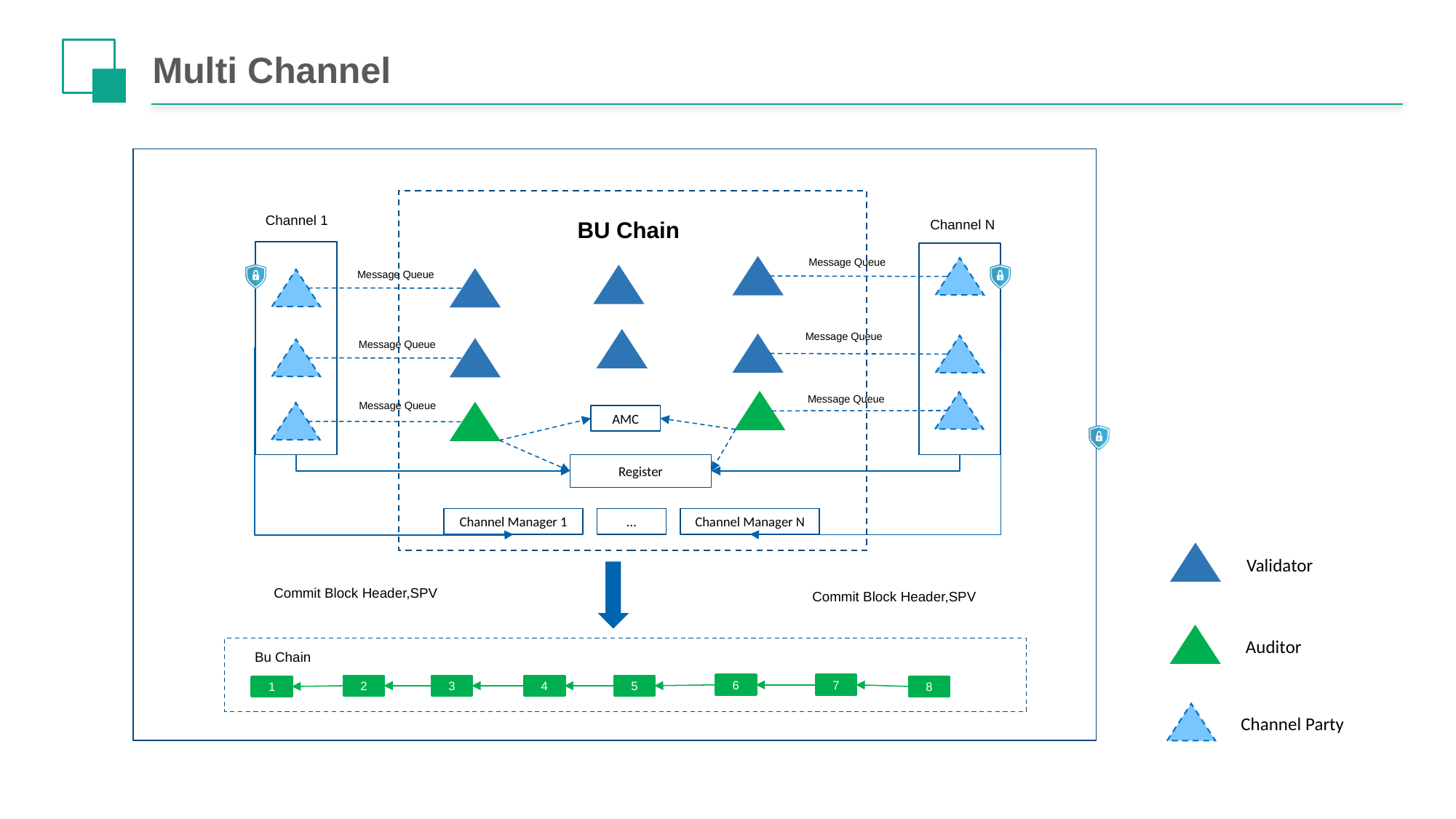

# Multi Channel

Channel 1
BU Chain
Channel N

Message Queue

Message Queue

Message Queue

Message Queue

Message Queue

Message Queue

AMC

Register
…
Channel Manager N
Channel Manager 1

Validator

Commit Block Header,SPV
Commit Block Header,SPV

Auditor

Bu Chain
6
7
2
3
4
5
1
8

Channel Party